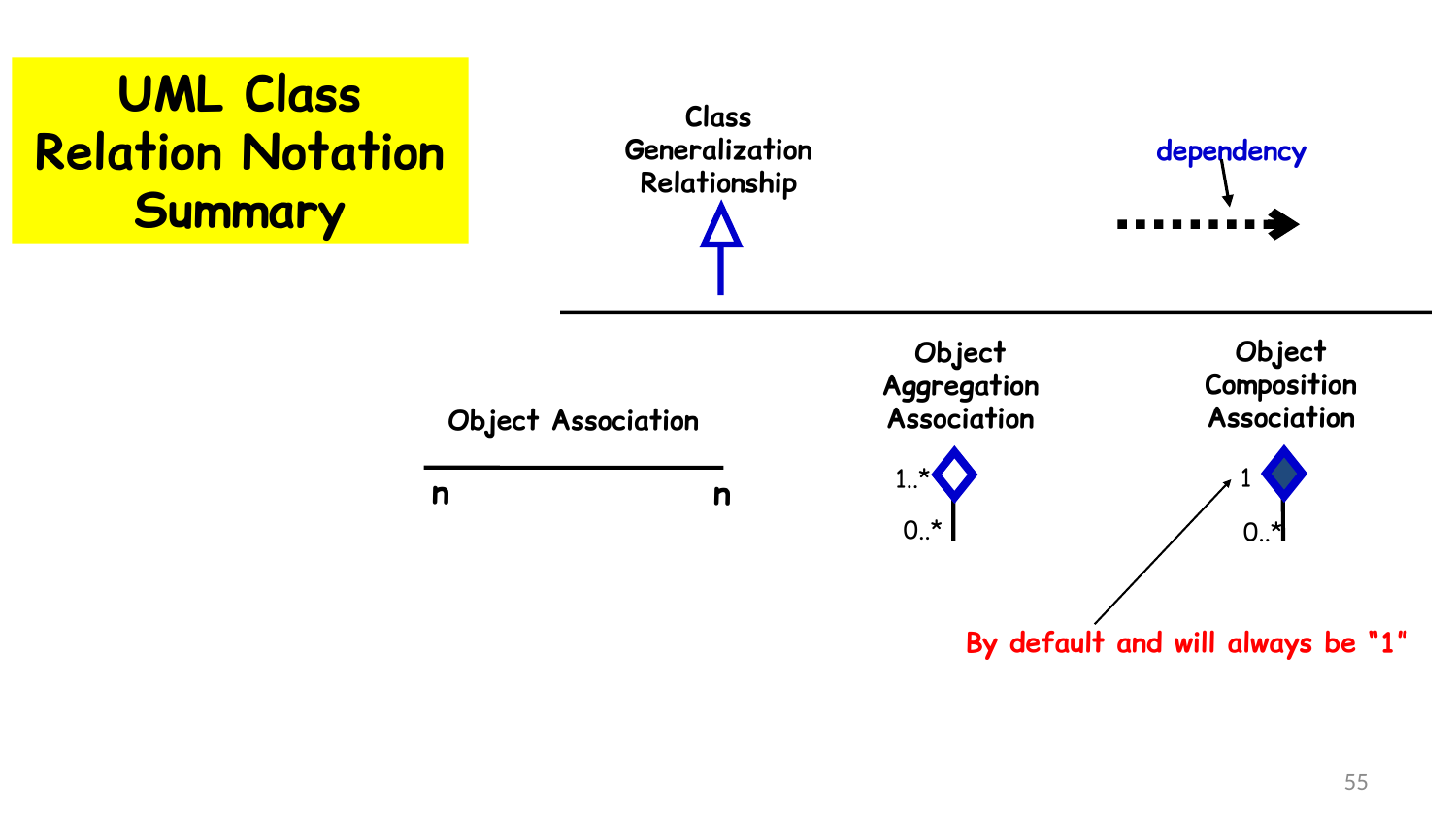

UML Class Relation Notation Summary
Class
Generalization
Relationship
dependency

Object Composition
Association

1

0..*
Object
Aggregation
Association

1..*

0..*
Object Association
n
n

By default and will always be “1”
55